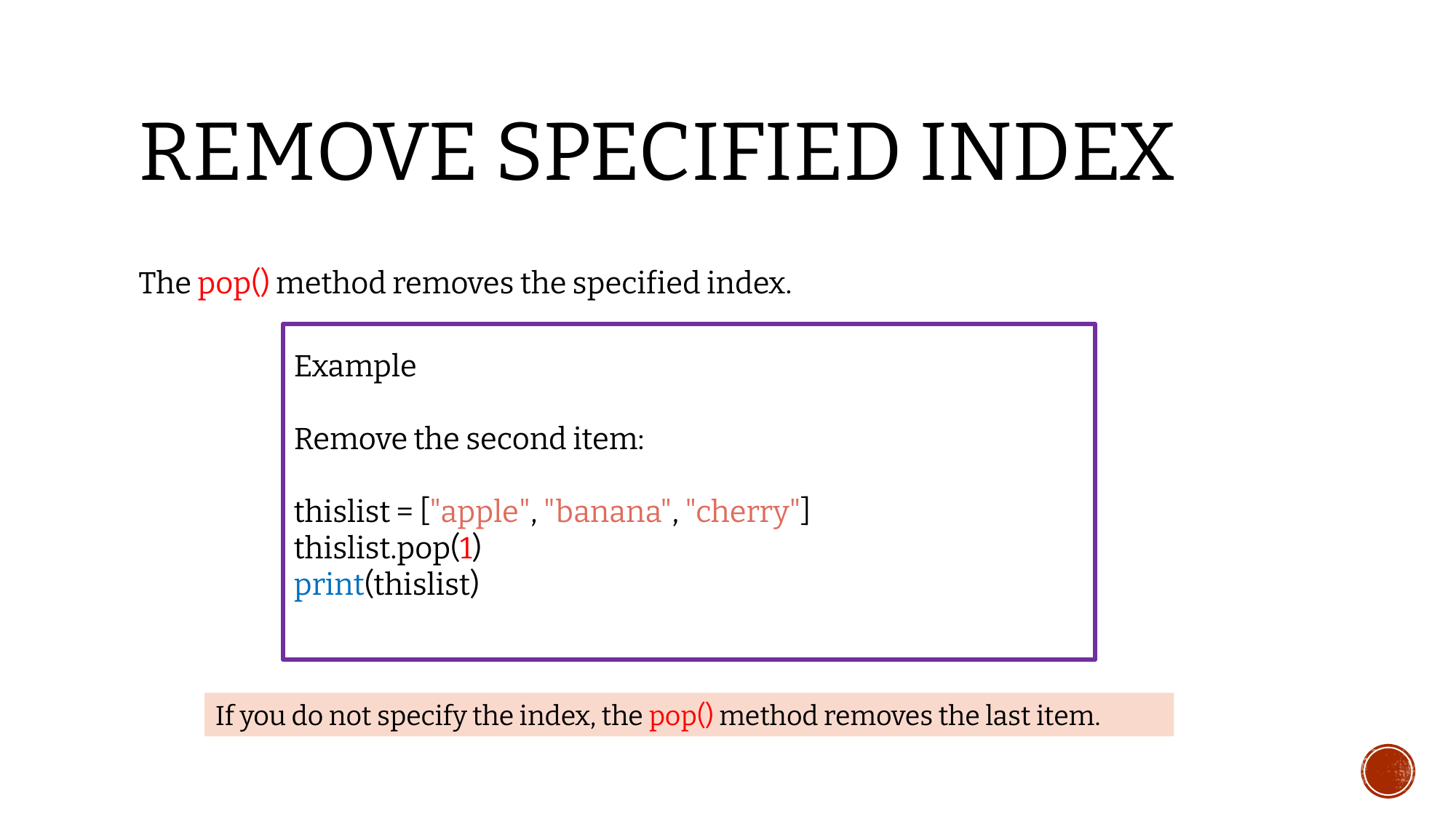

# Remove Specified Index
The pop() method removes the specified index.

Example

Remove the second item:

thislist = ["apple", "banana", "cherry"]
thislist.pop(1)
print(thislist)

If you do not specify the index, the pop() method removes the last item.